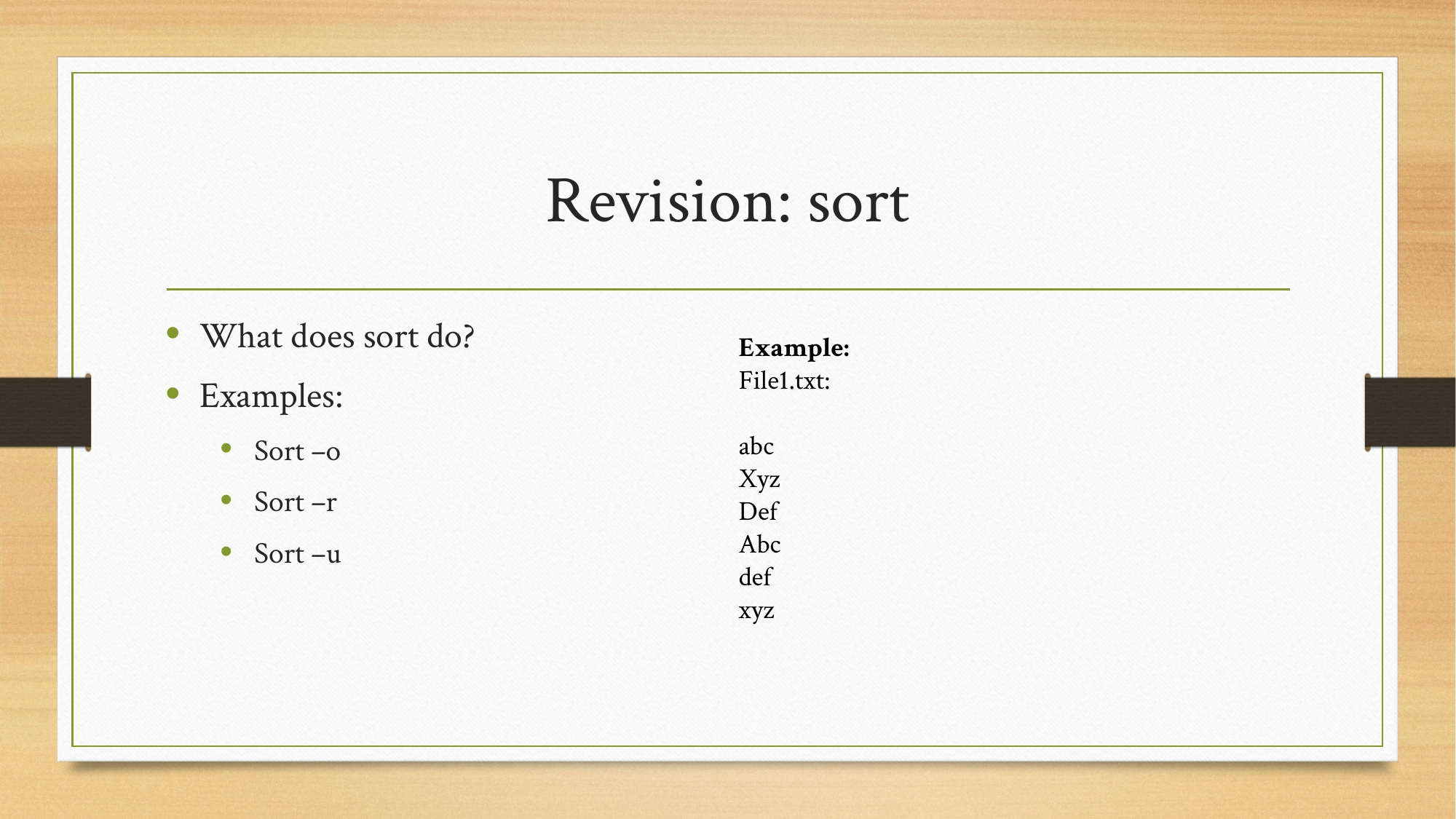

# Revision: sort
What does sort do?
Examples:
Sort –o
Sort –r
Sort –u

Example:
File1.txt:

abc
Xyz
Def
Abc
def
xyz